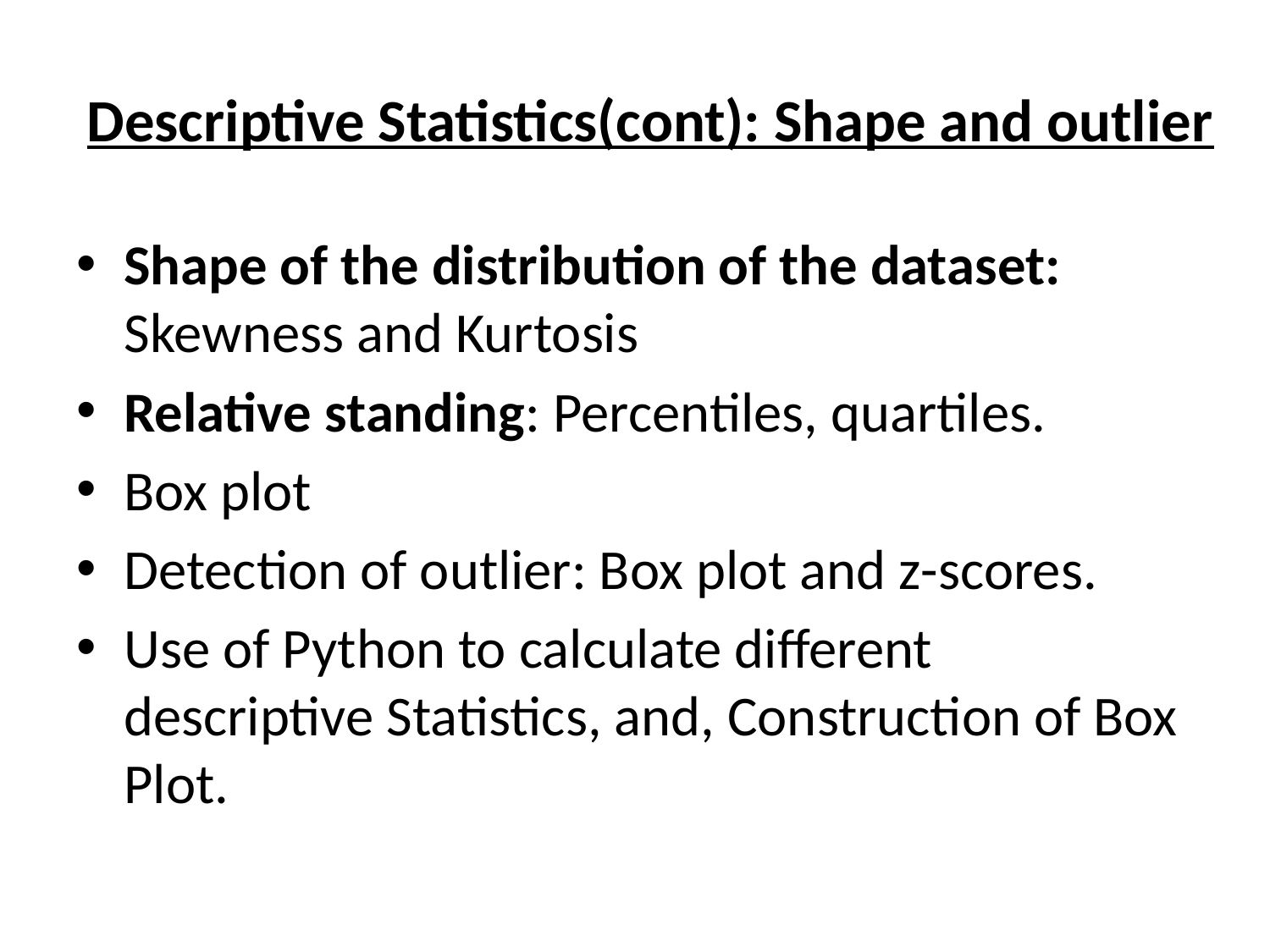

# Descriptive Statistics(cont): Shape and outlier
Shape of the distribution of the dataset: Skewness and Kurtosis
Relative standing: Percentiles, quartiles.
Box plot
Detection of outlier: Box plot and z-scores.
Use of Python to calculate different descriptive Statistics, and, Construction of Box Plot.